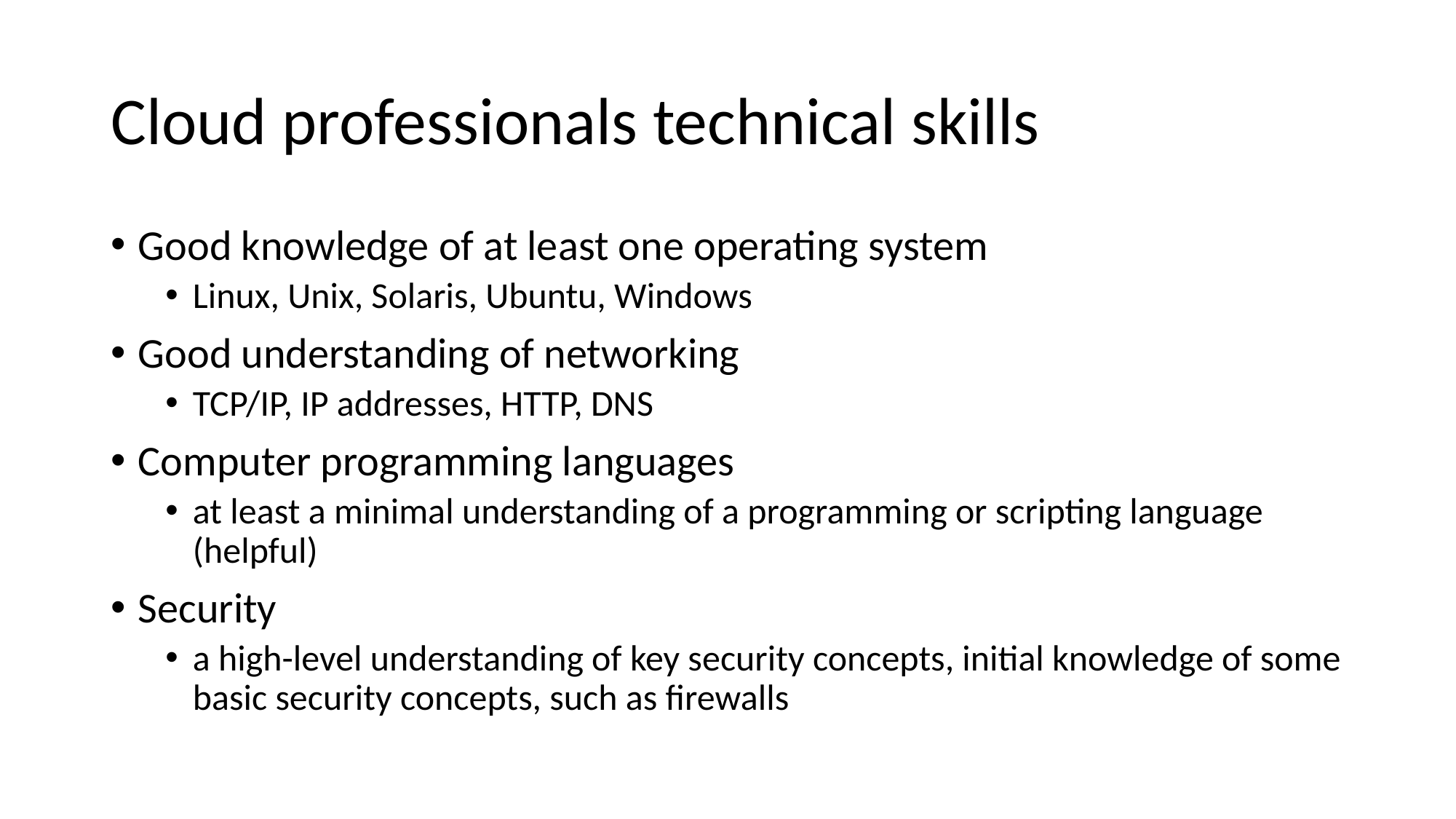

# Cloud professionals technical skills
Good knowledge of at least one operating system
Linux, Unix, Solaris, Ubuntu, Windows
Good understanding of networking
TCP/IP, IP addresses, HTTP, DNS
Computer programming languages
at least a minimal understanding of a programming or scripting language (helpful)
Security
a high-level understanding of key security concepts, initial knowledge of some basic security concepts, such as firewalls